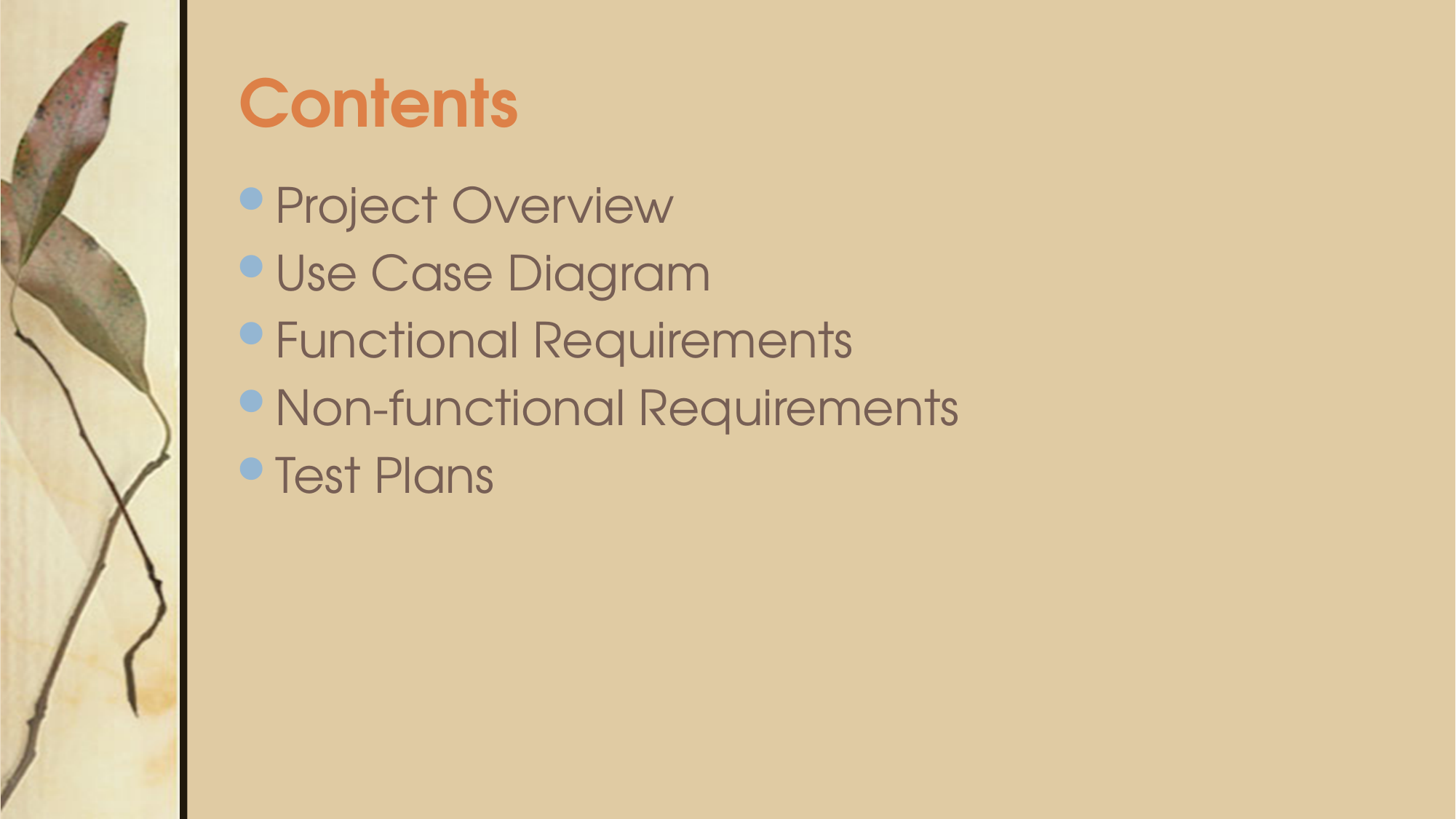

# Contents
Project Overview
Use Case Diagram
Functional Requirements
Non-functional Requirements
Test Plans